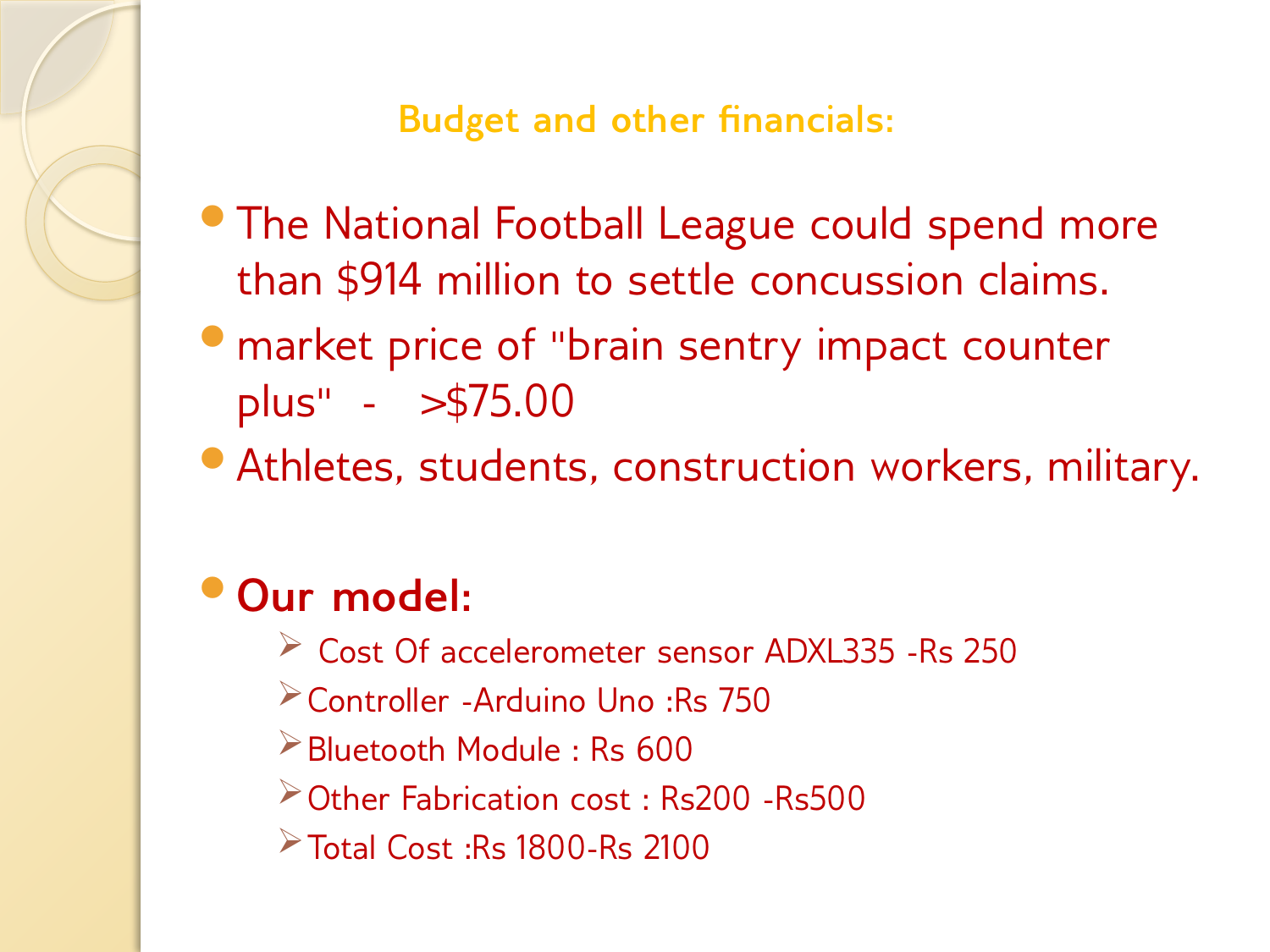

# Budget and other financials:
The National Football League could spend more than $914 million to settle concussion claims.
market price of "brain sentry impact counter plus"  -   >$75.00
Athletes, students, construction workers, military.

Our model:
 Cost Of accelerometer sensor ADXL335 -Rs 250
Controller -Arduino Uno :Rs 750
Bluetooth Module : Rs 600
Other Fabrication cost : Rs200 -Rs500
Total Cost :Rs 1800-Rs 2100